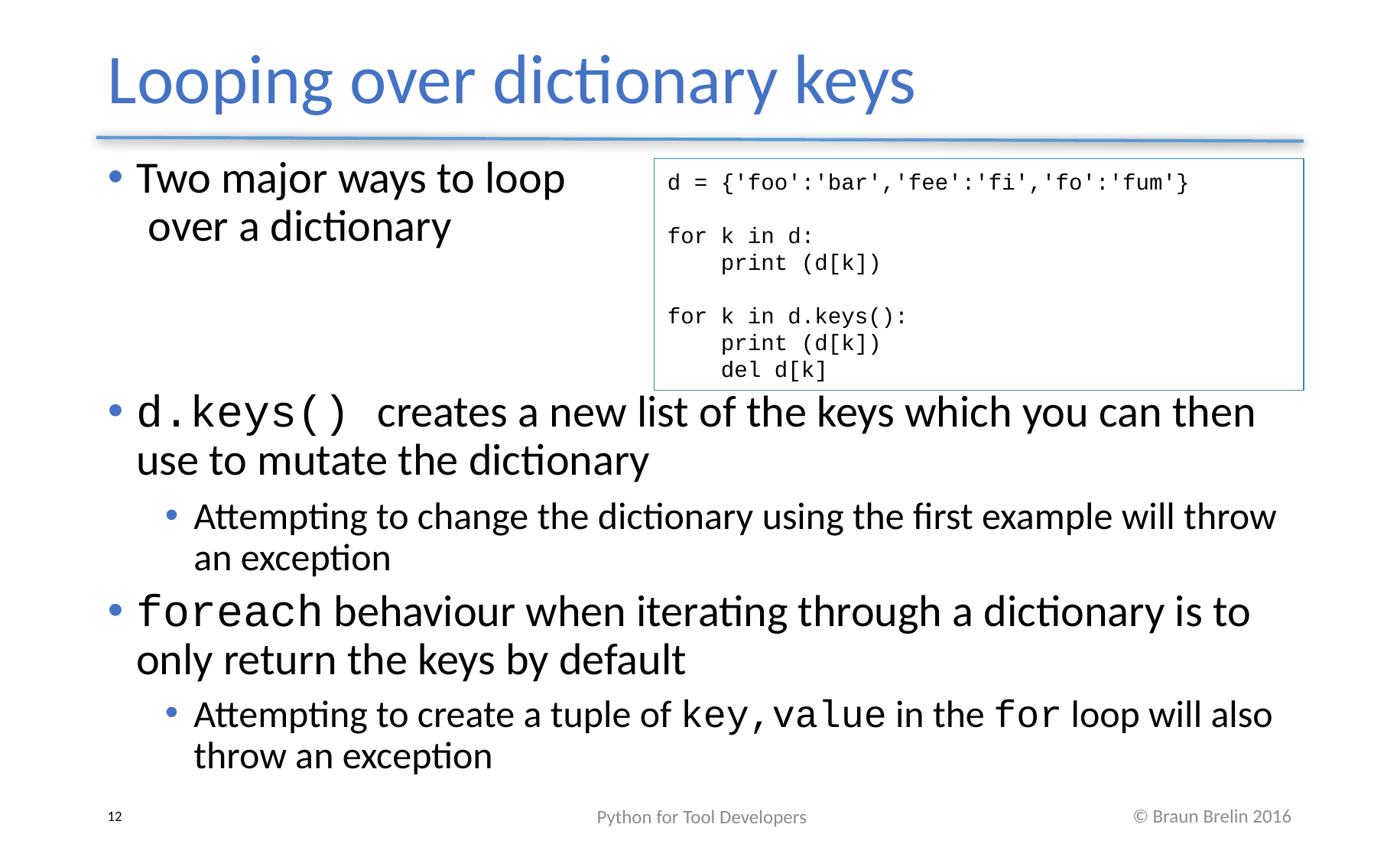

# Looping over dictionary keys
Two major ways to loop
    over a dictionary

d.keys() creates a new list of the keys which you can then use to mutate the dictionary
Attempting to change the dictionary using the first example will throw an exception
foreach behaviour when iterating through a dictionary is to only return the keys by default
Attempting to create a tuple of key,value in the for loop will also throw an exception
d = {'foo':'bar','fee':'fi','fo':'fum'}

for k in d:
    print (d[k])

for k in d.keys():
    print (d[k])
    del d[k]
Python for Tool Developers
12